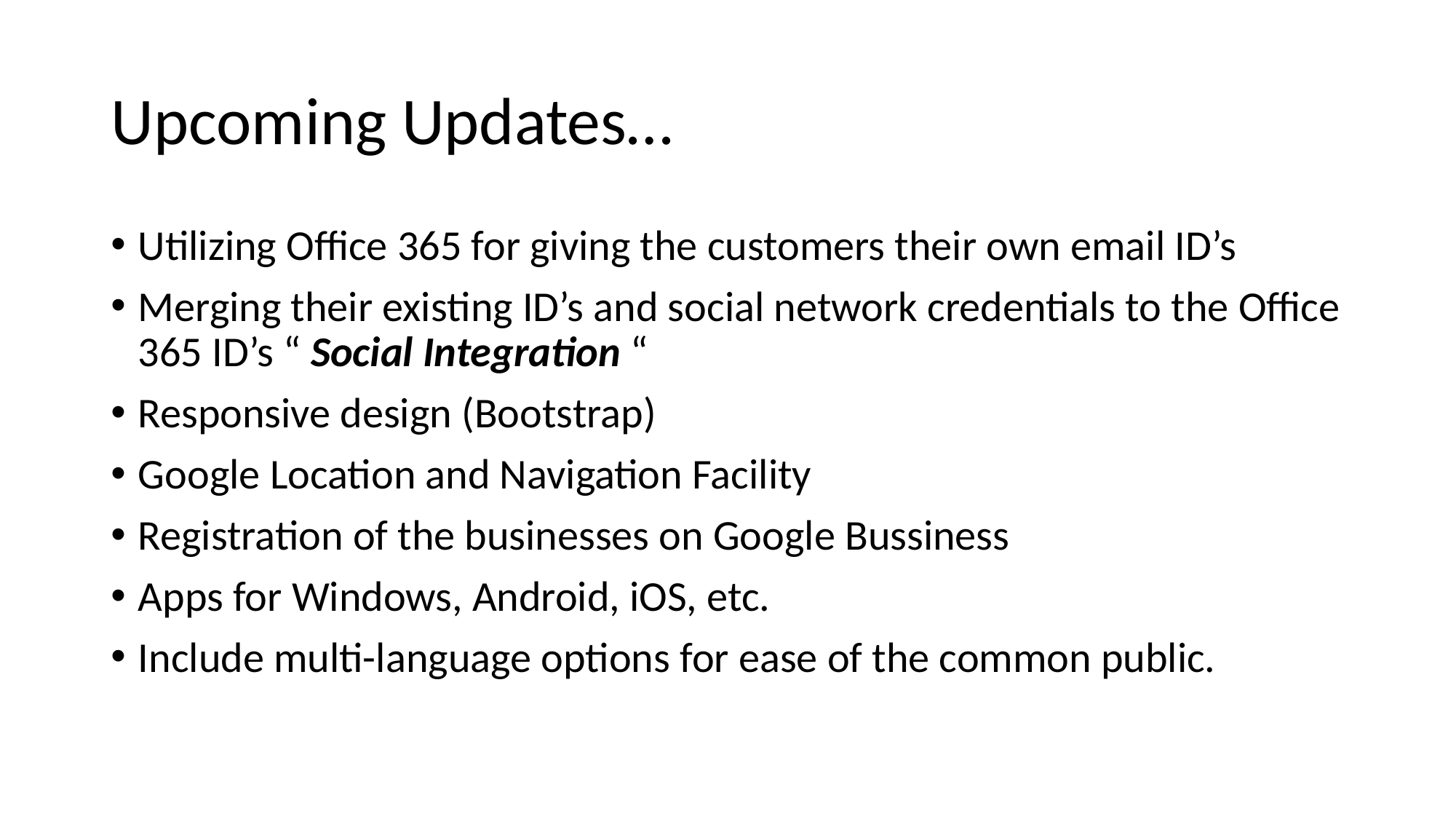

# Upcoming Updates…
Utilizing Office 365 for giving the customers their own email ID’s
Merging their existing ID’s and social network credentials to the Office 365 ID’s “ Social Integration “
Responsive design (Bootstrap)
Google Location and Navigation Facility
Registration of the businesses on Google Bussiness
Apps for Windows, Android, iOS, etc.
Include multi-language options for ease of the common public.